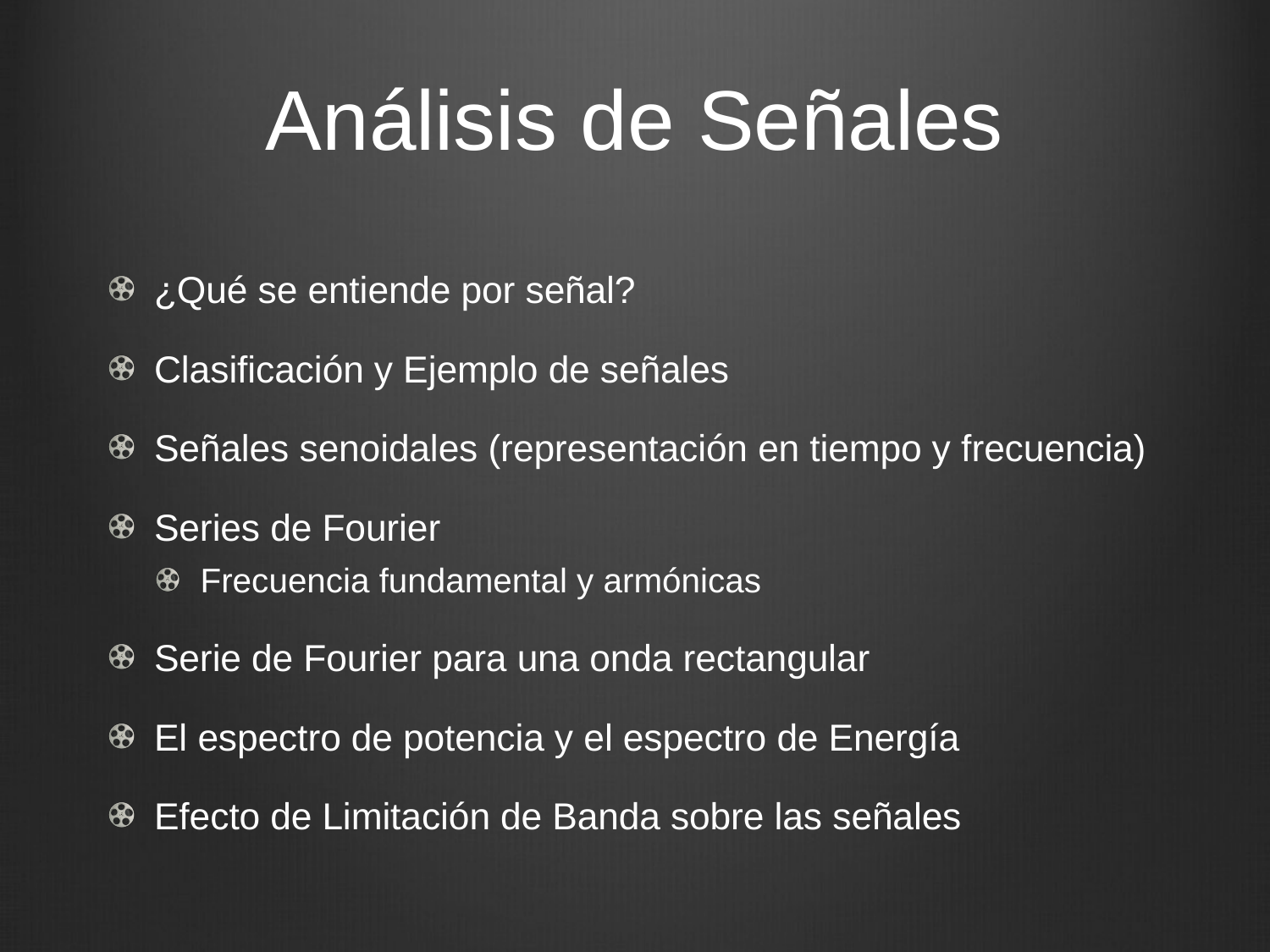

# Análisis de Señales
¿Qué se entiende por señal?
Clasificación y Ejemplo de señales
Señales senoidales (representación en tiempo y frecuencia)
Series de Fourier
Frecuencia fundamental y armónicas
Serie de Fourier para una onda rectangular
El espectro de potencia y el espectro de Energía
Efecto de Limitación de Banda sobre las señales